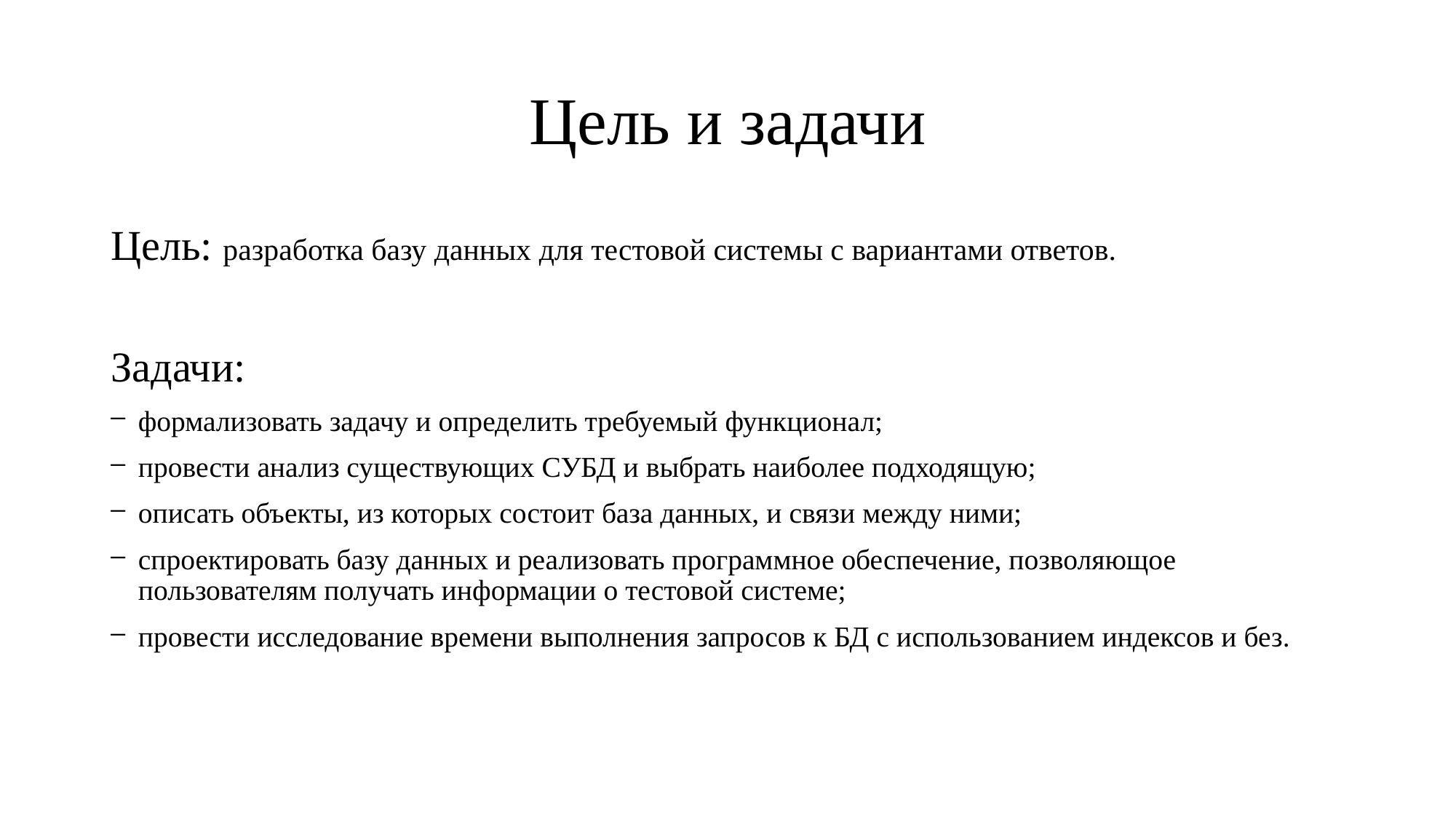

# Цель и задачи
Цель: разработка базу данных для тестовой системы с вариантами ответов.

Задачи:
формализовать задачу и определить требуемый функционал;
провести анализ существующих СУБД и выбрать наиболее подходящую;
описать объекты, из которых состоит база данных, и связи между ними;
спроектировать базу данных и реализовать программное обеспечение, позволяющое пользователям получать информации о тестовой системе;
провести исследование времени выполнения запросов к БД с использованием индексов и без.